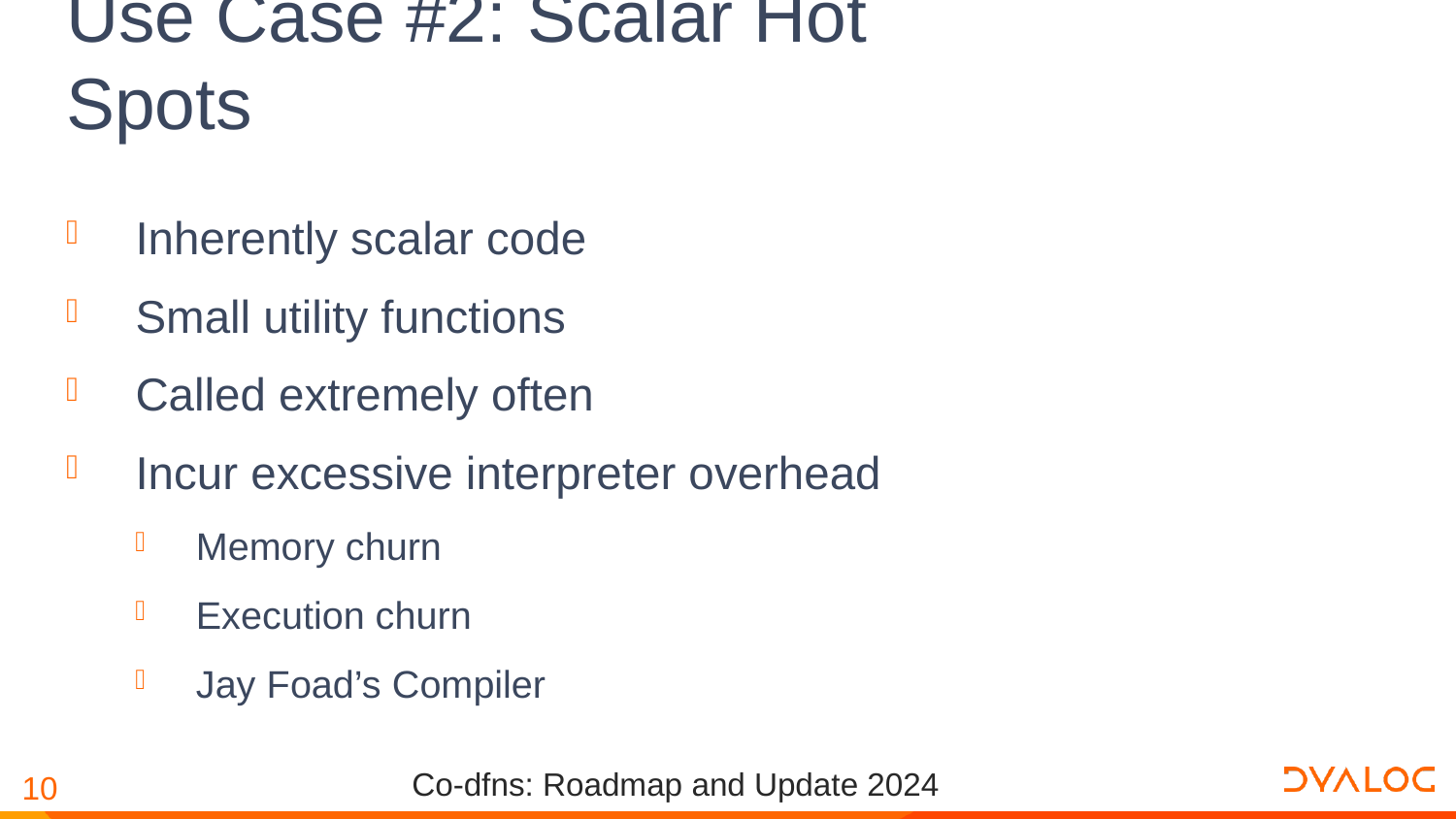

# Use Case #2: Scalar Hot Spots
Inherently scalar code
Small utility functions
Called extremely often
Incur excessive interpreter overhead
Memory churn
Execution churn
Jay Foad’s Compiler